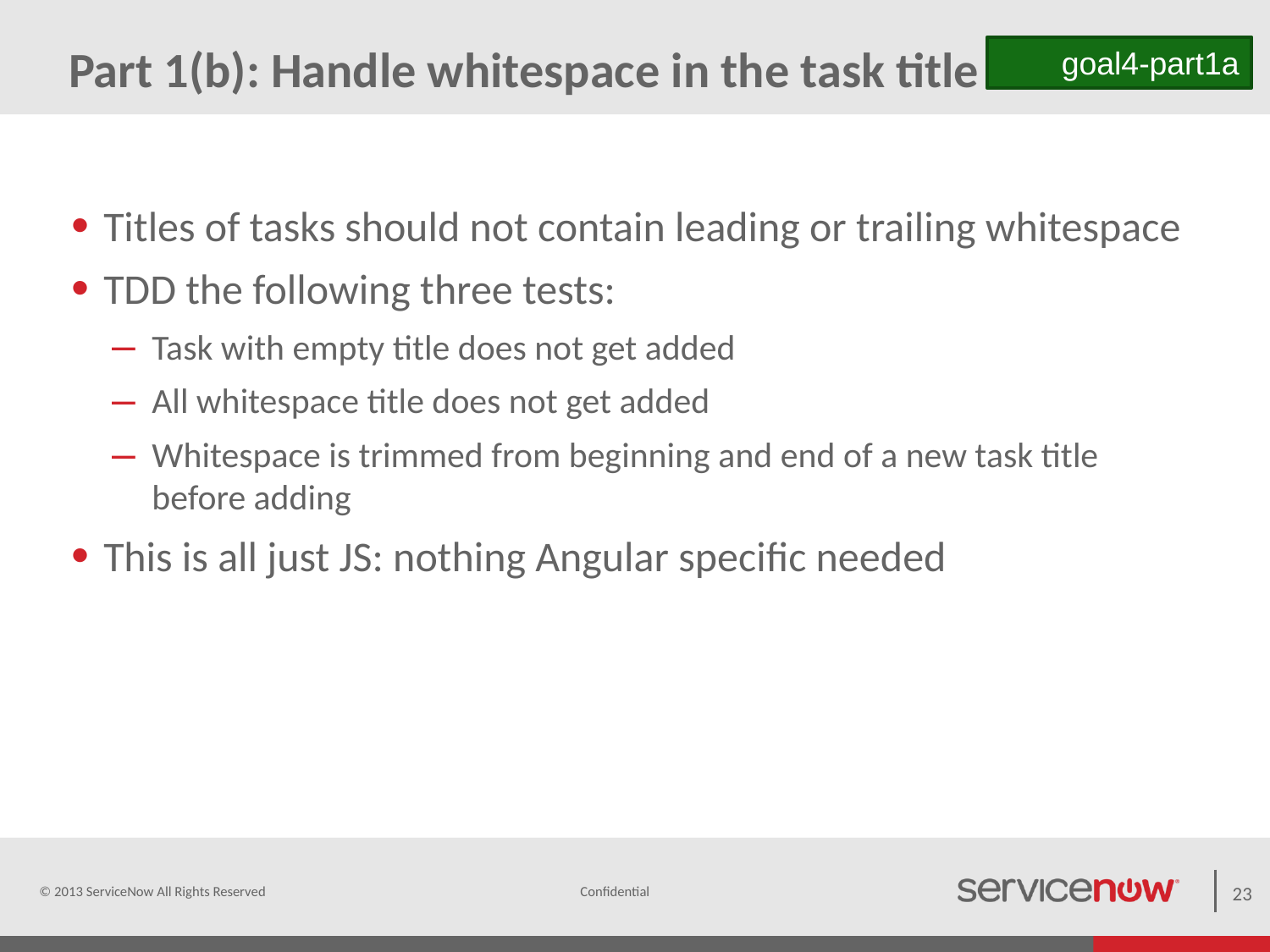

# Part 1(b): Handle whitespace in the task title
goal4-part1a

Titles of tasks should not contain leading or trailing whitespace
TDD the following three tests:
Task with empty title does not get added
All whitespace title does not get added
Whitespace is trimmed from beginning and end of a new task title before adding
This is all just JS: nothing Angular specific needed

© 2013 ServiceNow All Rights Reserved
23